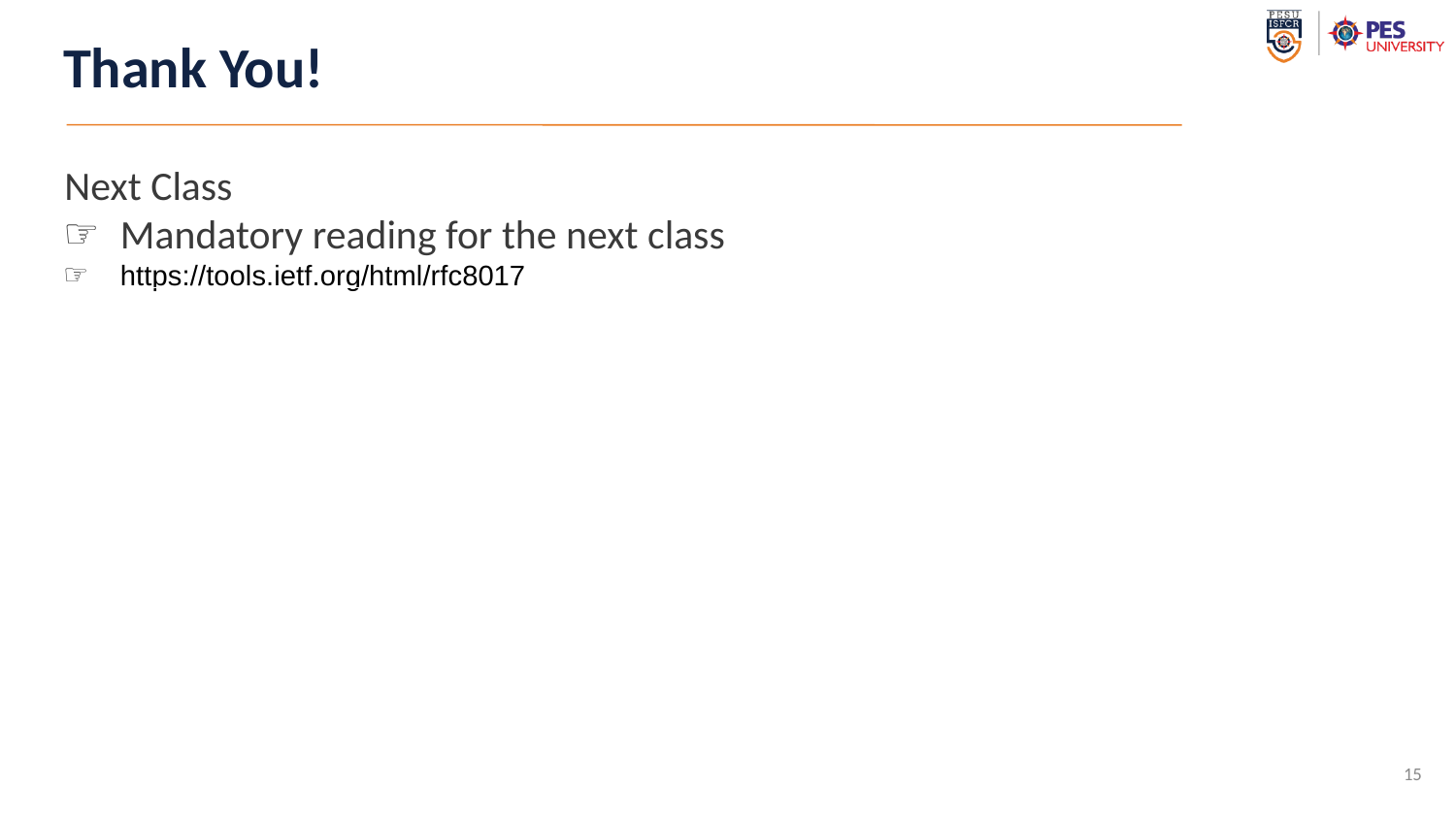

Thank You!
Next Class
Mandatory reading for the next class
https://tools.ietf.org/html/rfc8017

15